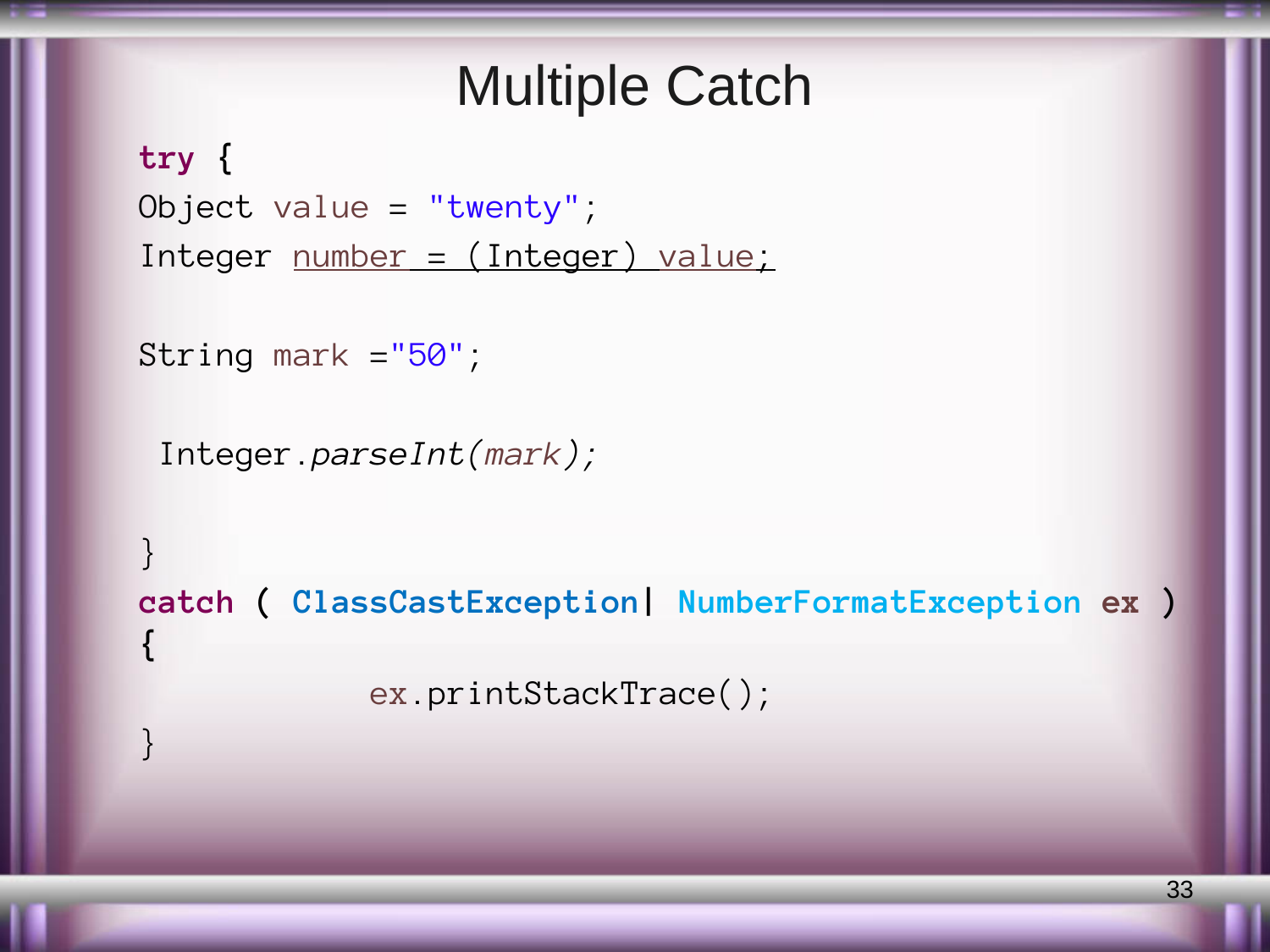

# Multiple Catch
try {
Object value = "twenty";
Integer number = (Integer) value;

String mark ="50";

 Integer.parseInt(mark);

}
catch ( ClassCastException| NumberFormatException ex ) {
            ex.printStackTrace();
}

33